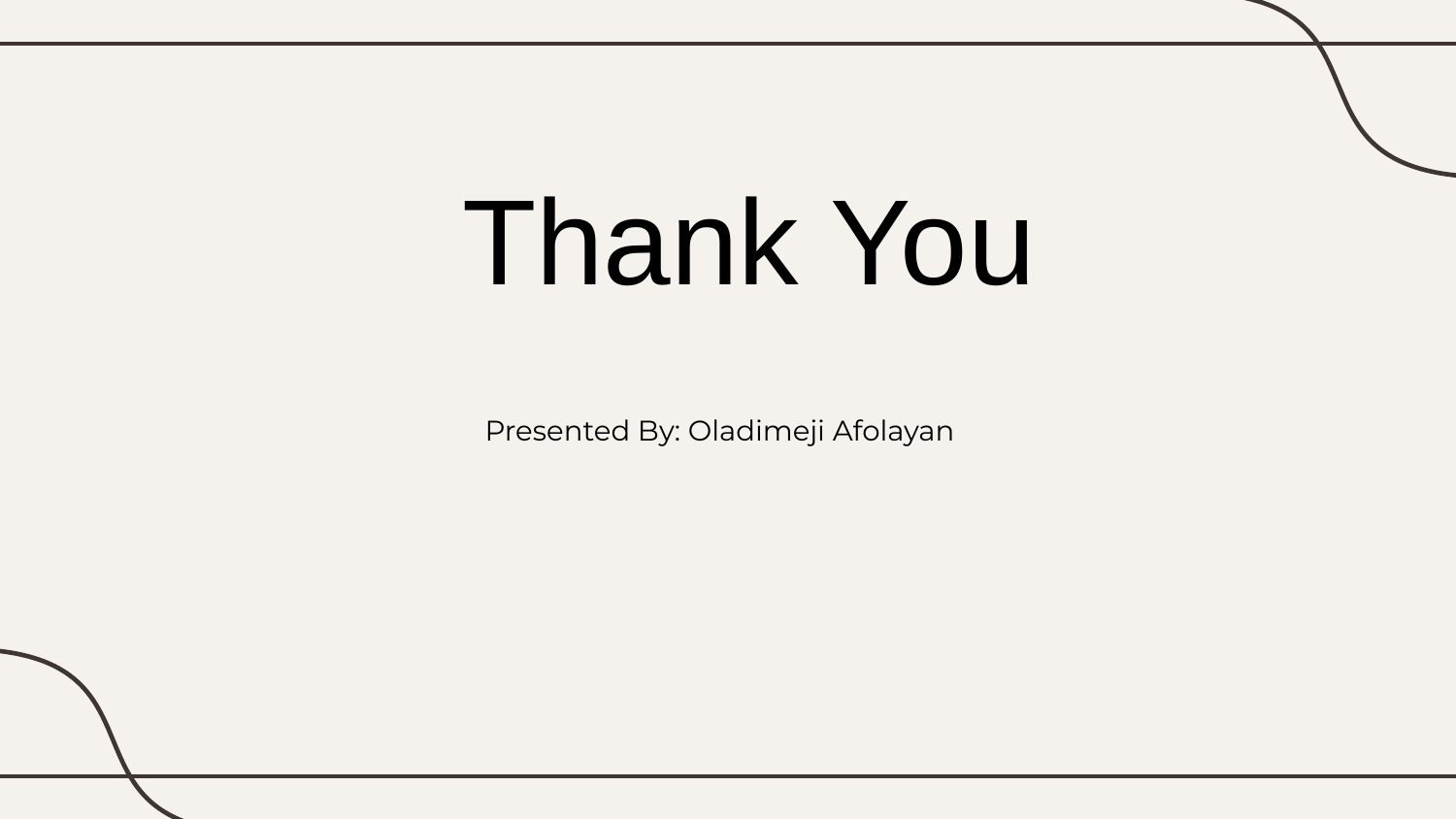

# Thank You
Presented By: Oladimeji Afolayan